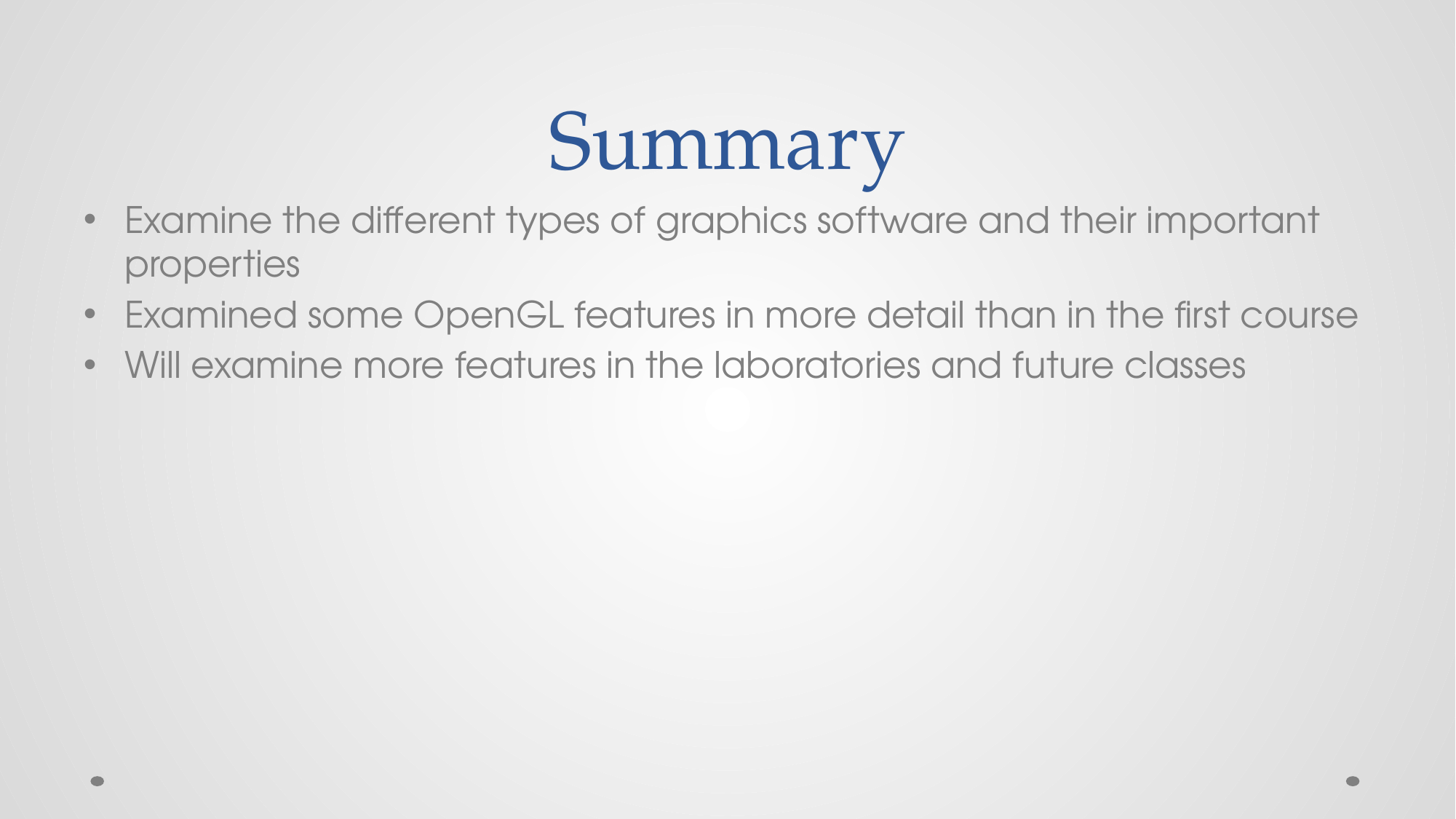

# Summary
Examine the different types of graphics software and their important properties
Examined some OpenGL features in more detail than in the first course
Will examine more features in the laboratories and future classes